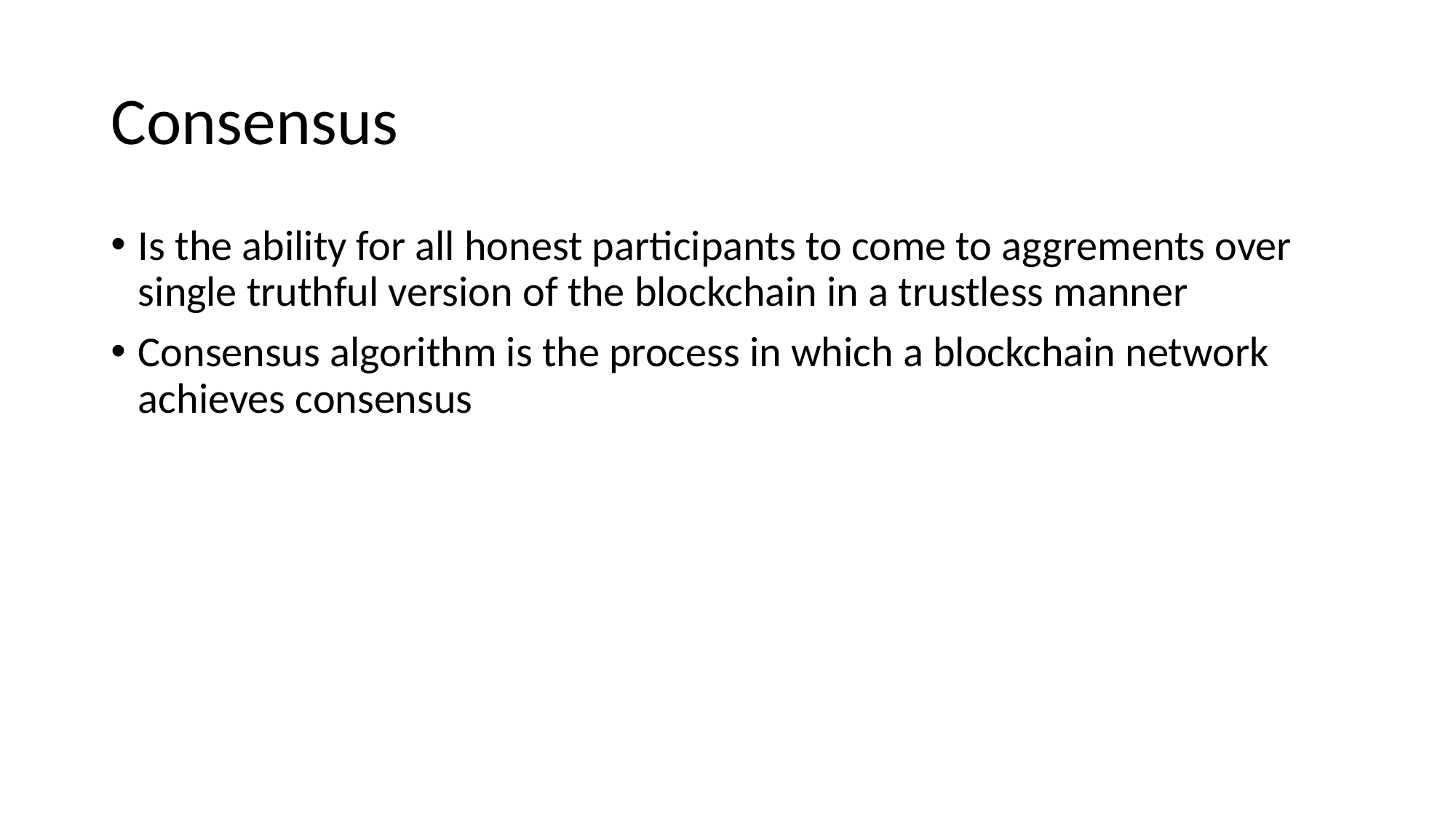

# Consensus
Is the ability for all honest participants to come to aggrements over single truthful version of the blockchain in a trustless manner
Consensus algorithm is the process in which a blockchain network achieves consensus